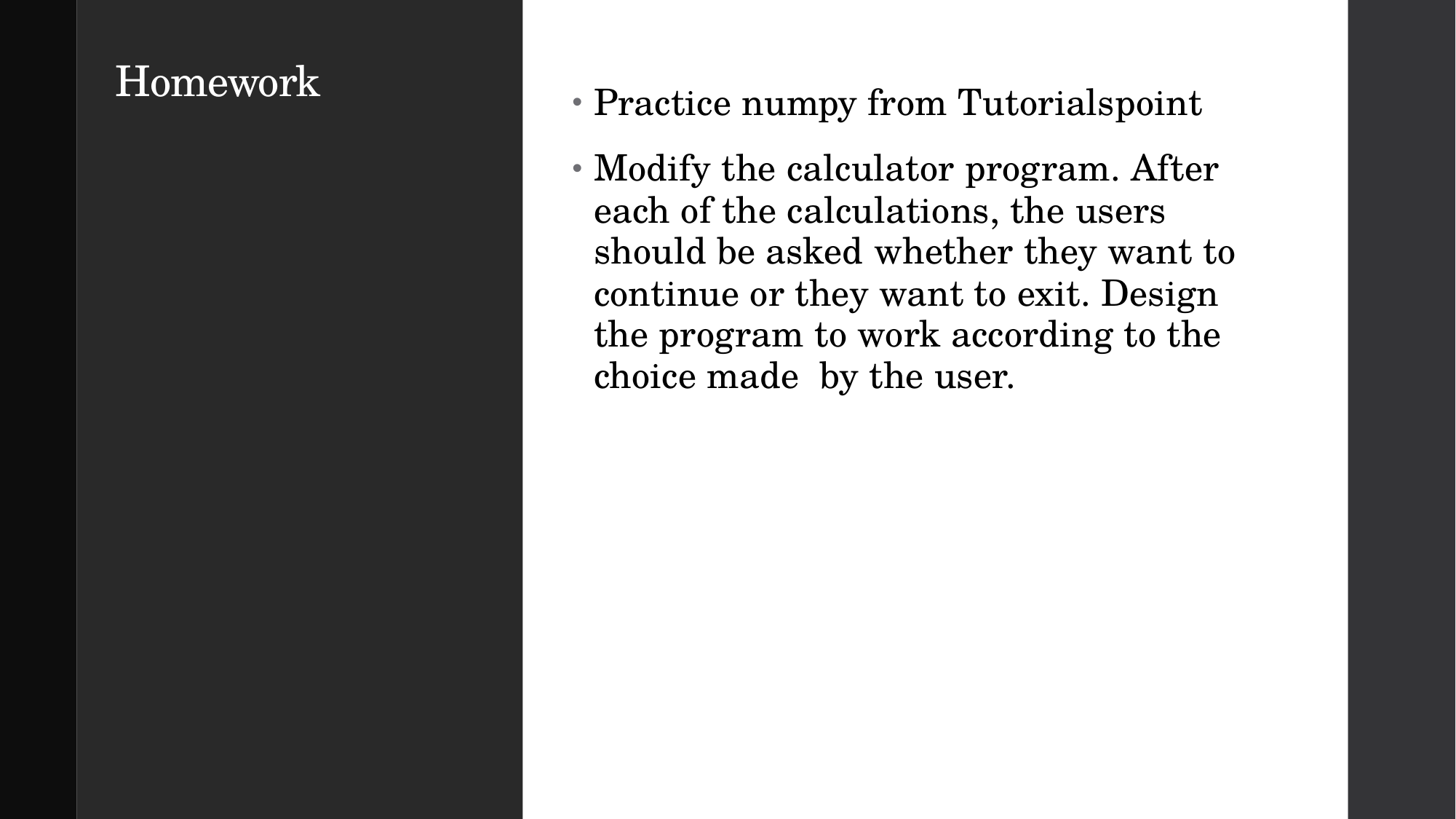

# Homework
Practice numpy from Tutorialspoint
Modify the calculator program. After each of the calculations, the users should be asked whether they want to continue or they want to exit. Design the program to work according to the choice made  by the user.